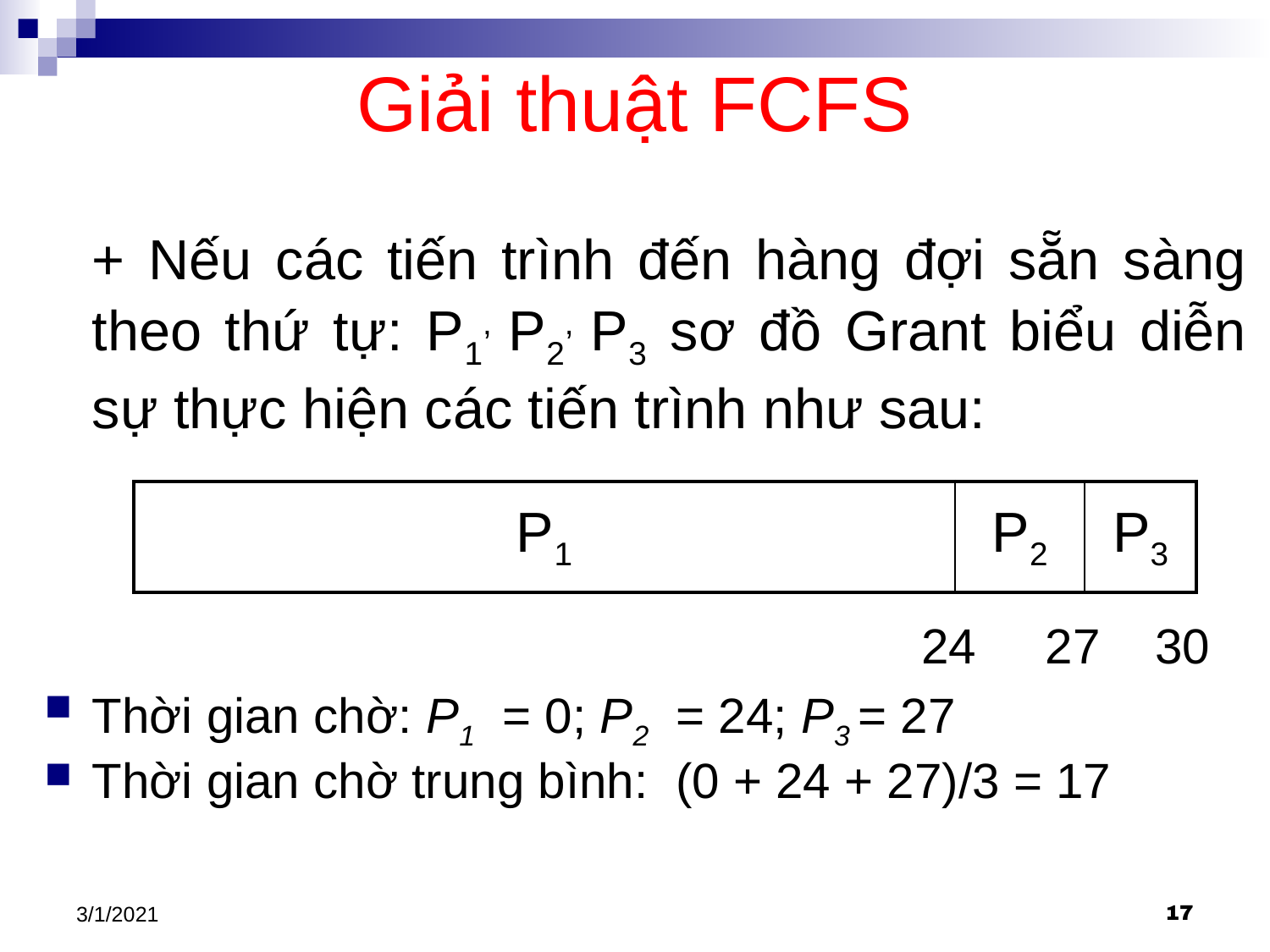

# Giải thuật FCFS
	+ Nếu các tiến trình đến hàng đợi sẵn sàng theo thứ tự: P1, P2, P3 sơ đồ Grant biểu diễn sự thực hiện các tiến trình như sau:

                                                        24     27    30
Thời gian chờ: P1  = 0; P2  = 24; P3 = 27
Thời gian chờ trung bình:  (0 + 24 + 27)/3 = 17

| P1 | P2 | P3 |
| --- | --- | --- |
3/1/2021
17